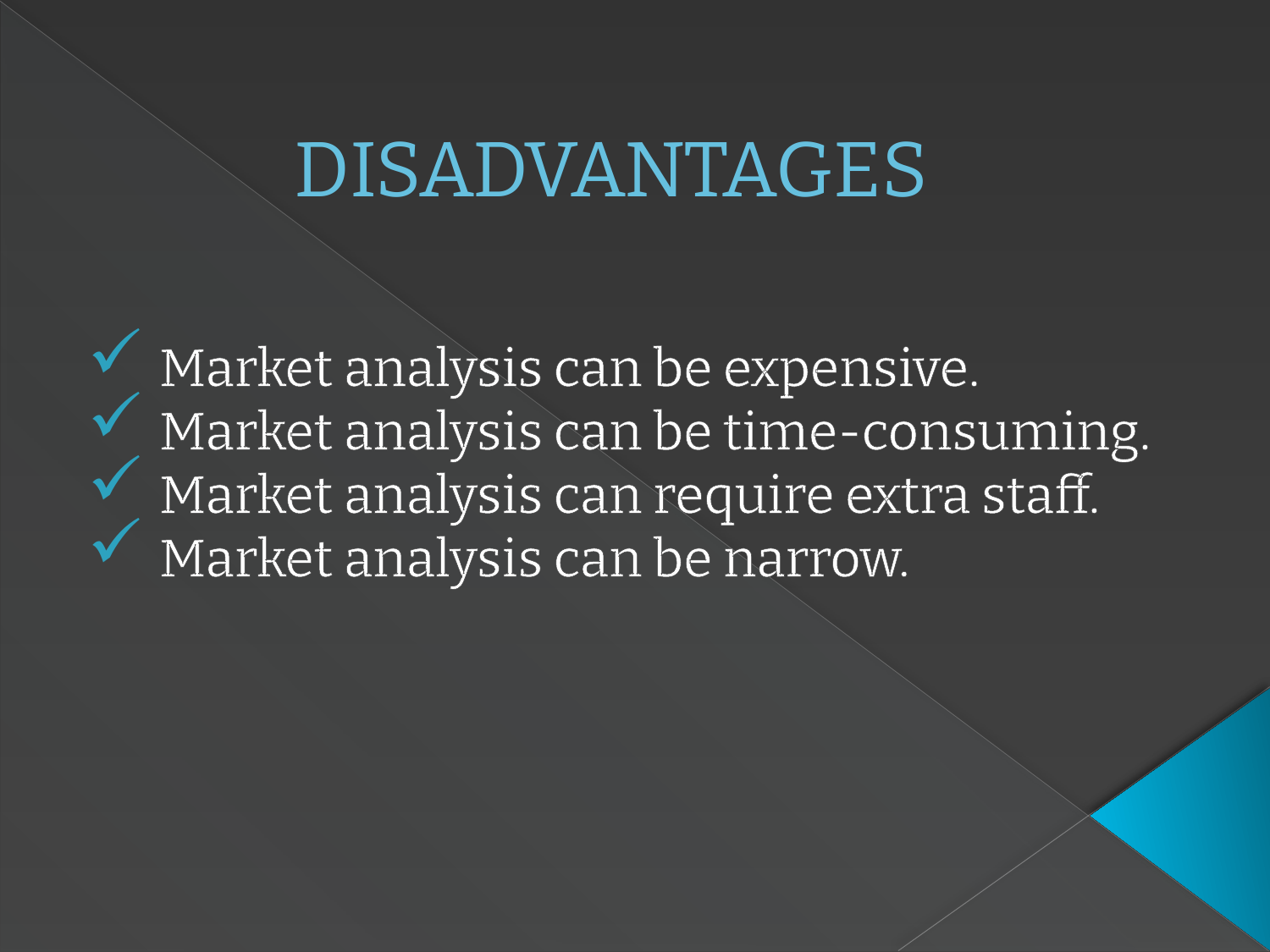

# DISADVANTAGES
Market analysis can be expensive.
Market analysis can be time-consuming.
Market analysis can require extra staff.
Market analysis can be narrow.